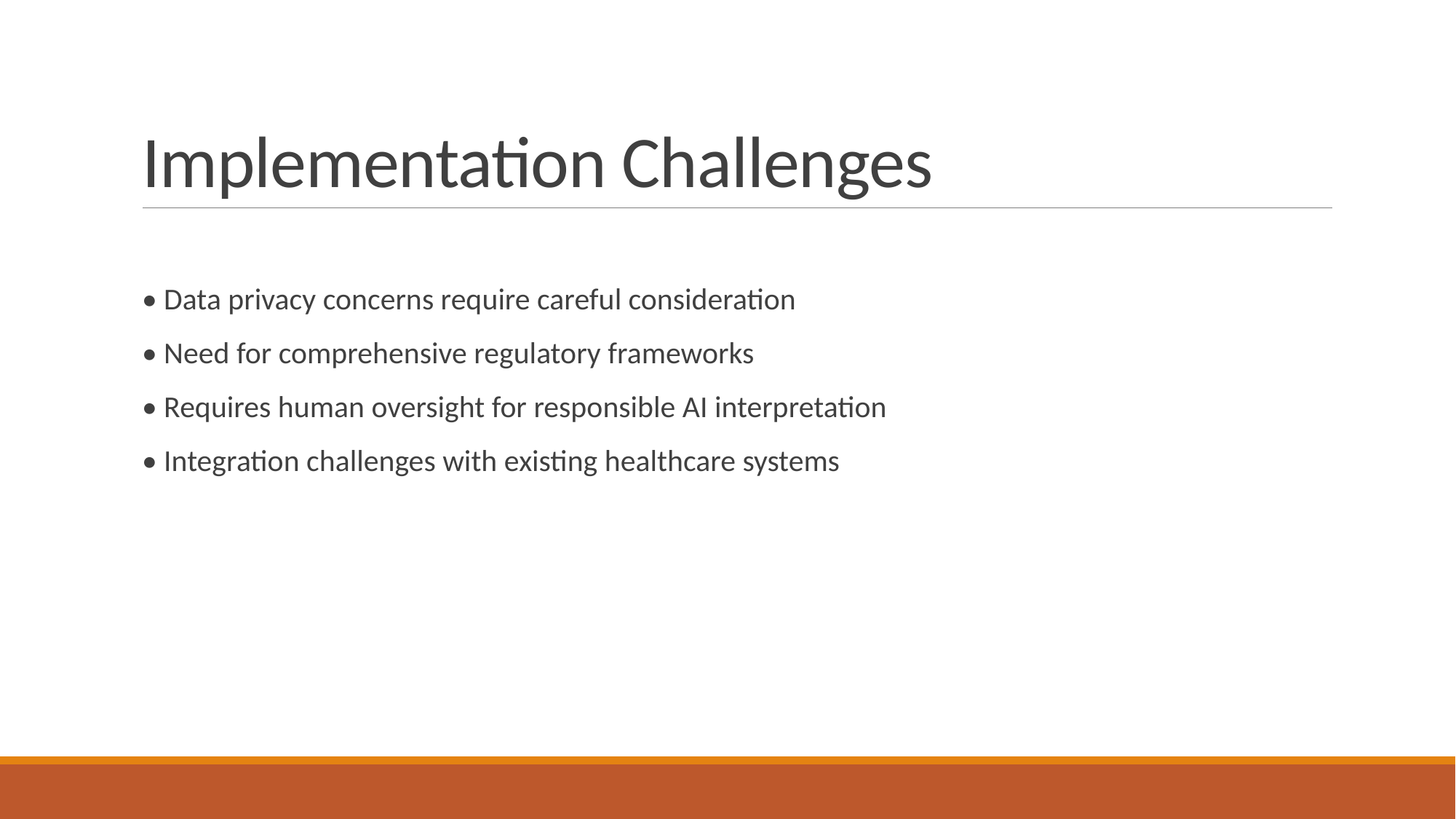

# Implementation Challenges

• Data privacy concerns require careful consideration
• Need for comprehensive regulatory frameworks
• Requires human oversight for responsible AI interpretation
• Integration challenges with existing healthcare systems